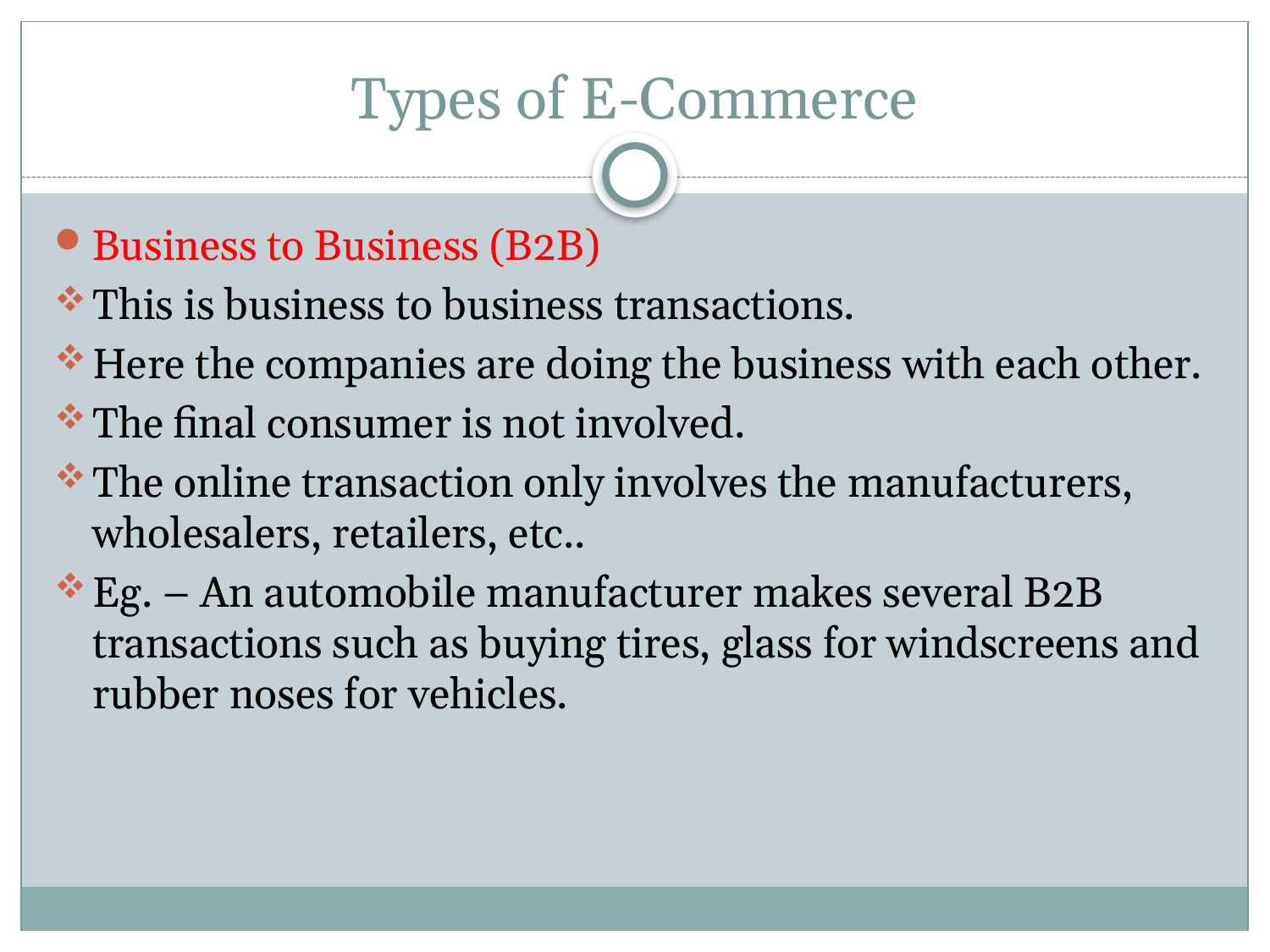

# Types of E-Commerce
Business to Business (B2B)
This is business to business transactions.
Here the companies are doing the business with each other.
The final consumer is not involved.
The online transaction only involves the manufacturers, wholesalers, retailers, etc..
Eg. – An automobile manufacturer makes several B2B transactions such as buying tires, glass for windscreens and rubber noses for vehicles.